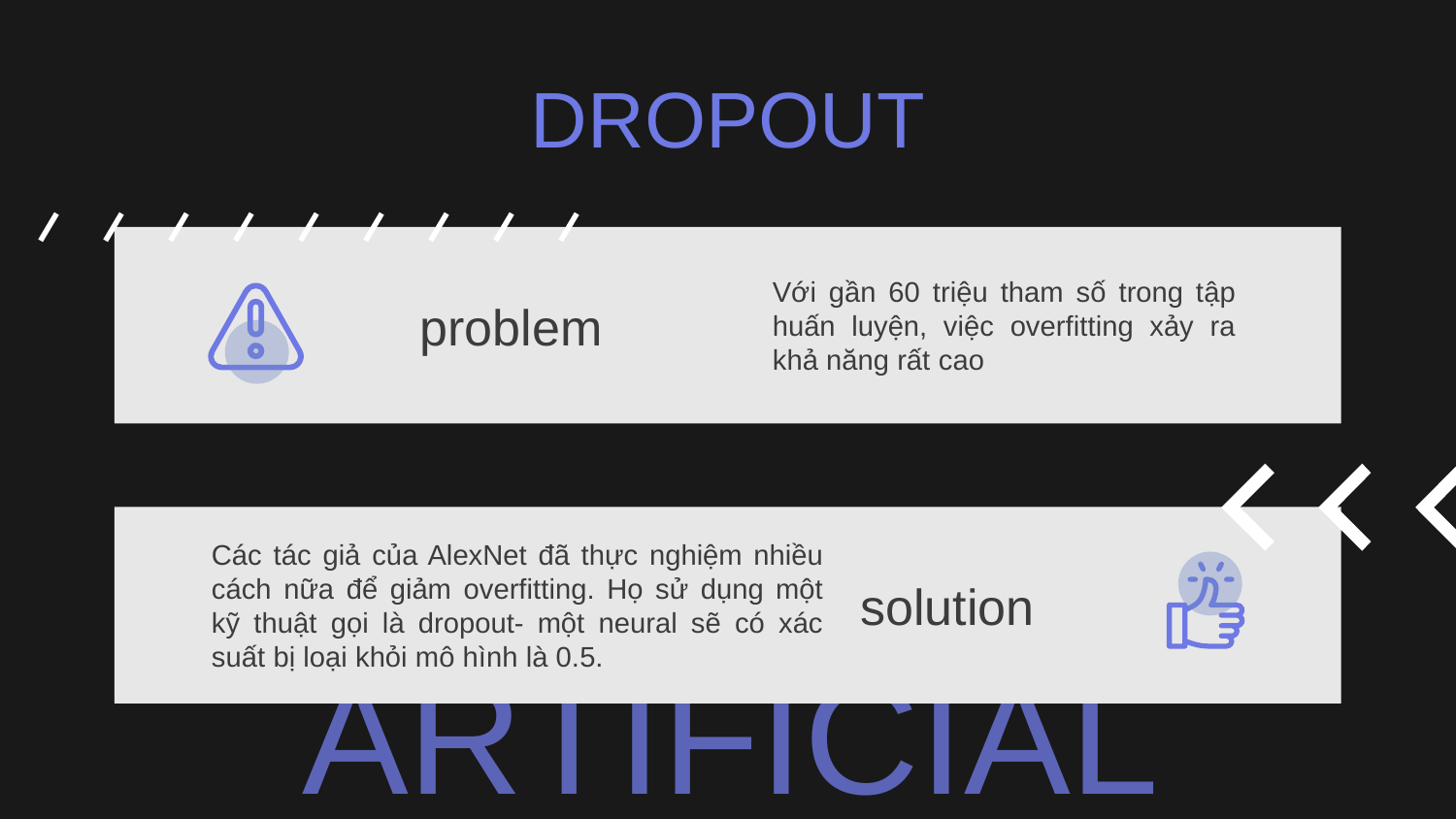

# DROPOUT

Với gần 60 triệu tham số trong tập huấn luyện, việc overfitting xảy ra khả năng rất cao
problem

Các tác giả của AlexNet đã thực nghiệm nhiều cách nữa để giảm overfitting. Họ sử dụng một kỹ thuật gọi là dropout- một neural sẽ có xác suất bị loại khỏi mô hình là 0.5.

solution